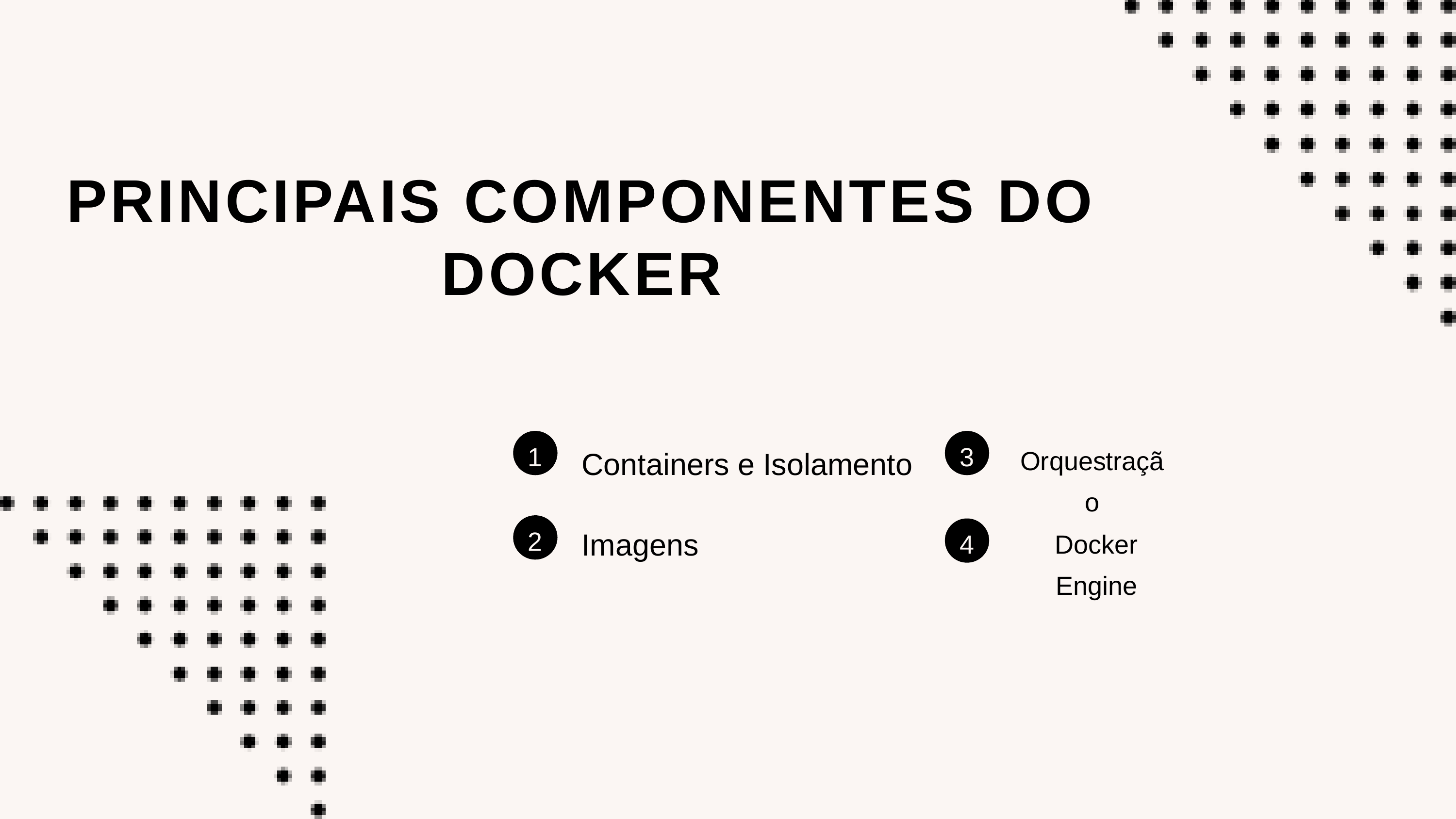

PRINCIPAIS COMPONENTES DO DOCKER
Containers e Isolamento
1
3

Orquestração

Imagens
2

Docker Engine
4